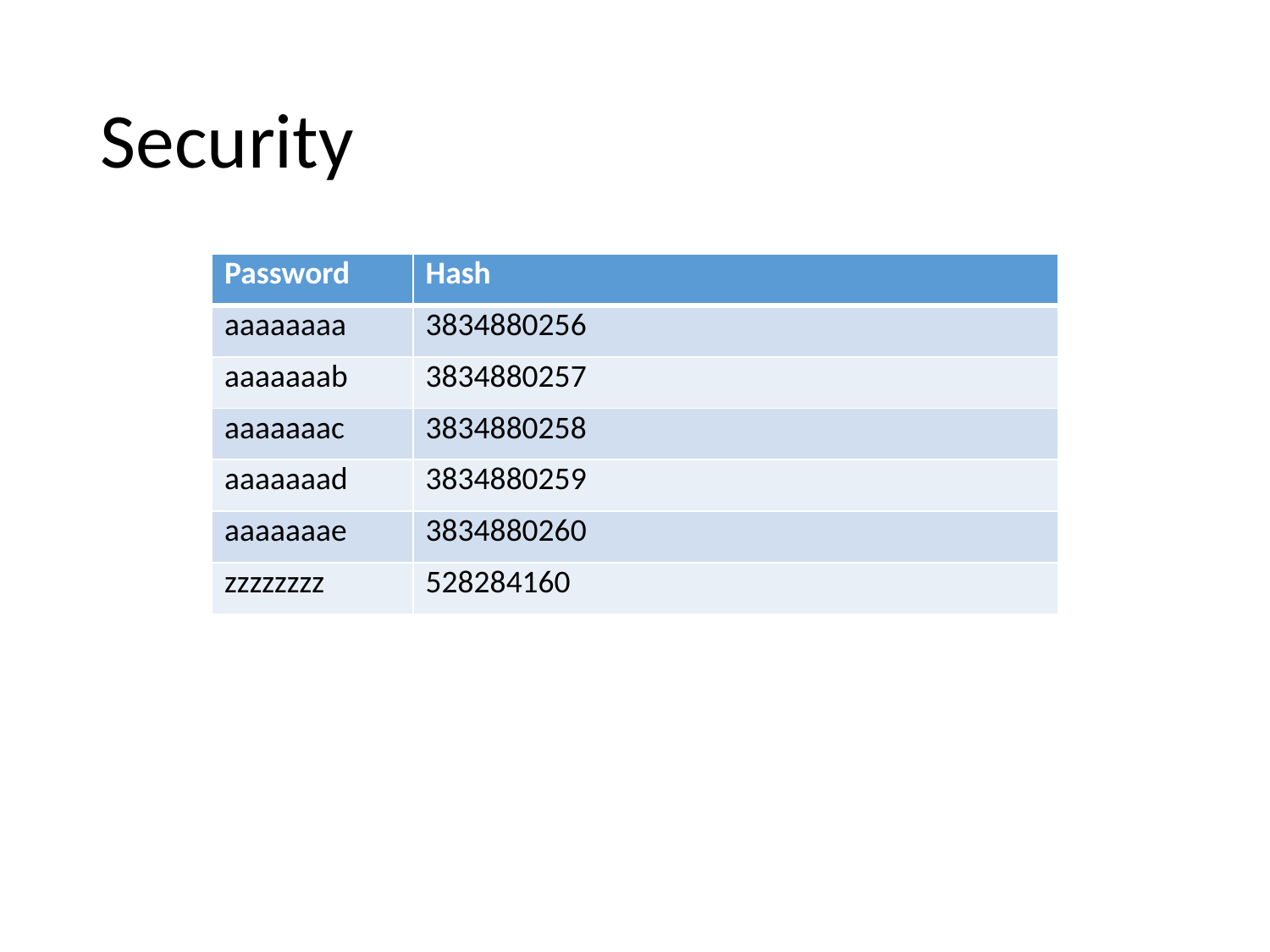

# Security
| Password | Hash |
| --- | --- |
| aaaaaaaa | 3834880256 |
| aaaaaaab | 3834880257 |
| aaaaaaac | 3834880258 |
| aaaaaaad | 3834880259 |
| aaaaaaae | 3834880260 |
| zzzzzzzz | 528284160 |